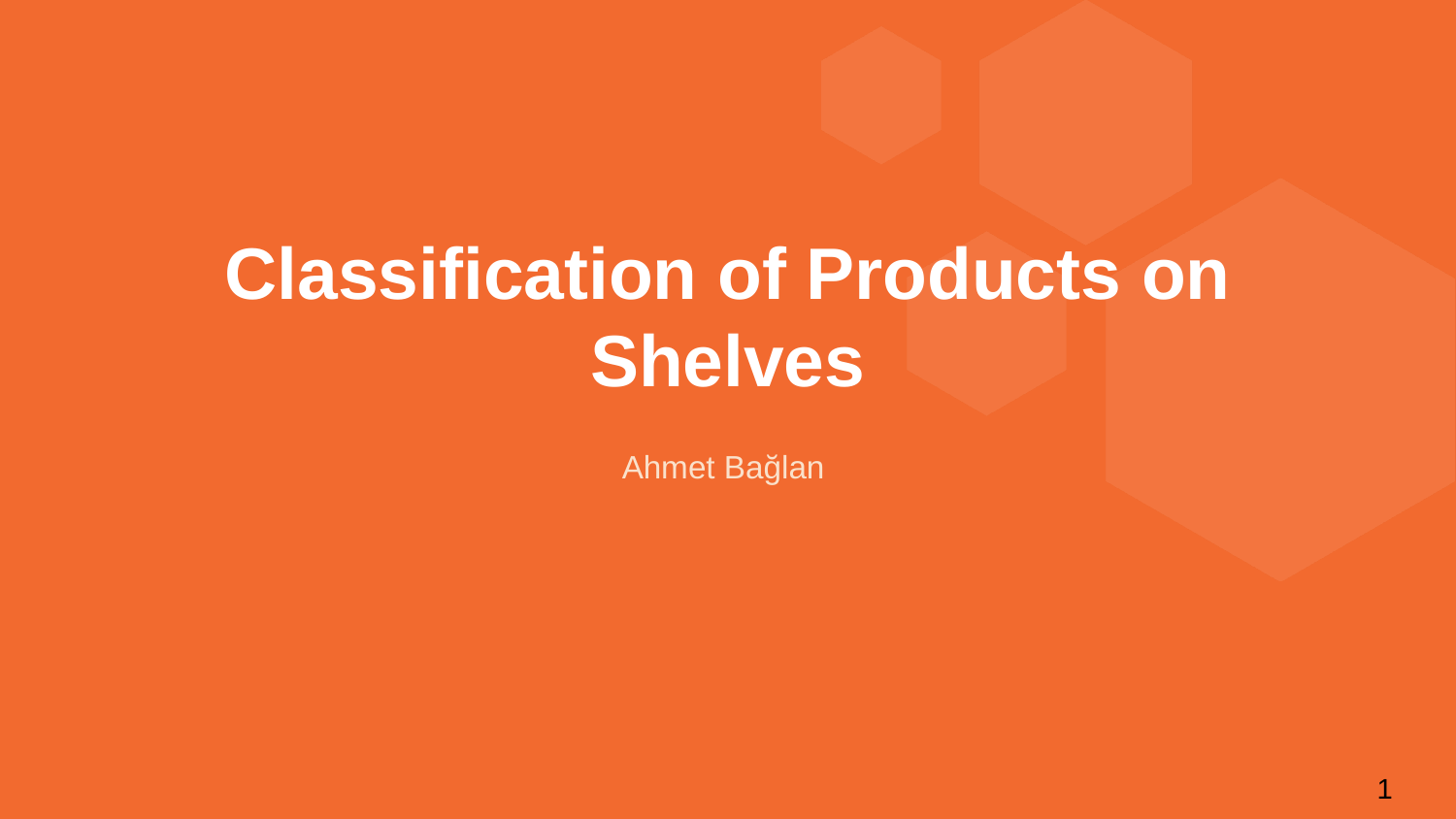

# Classification of Products on Shelves
Ahmet Bağlan

1